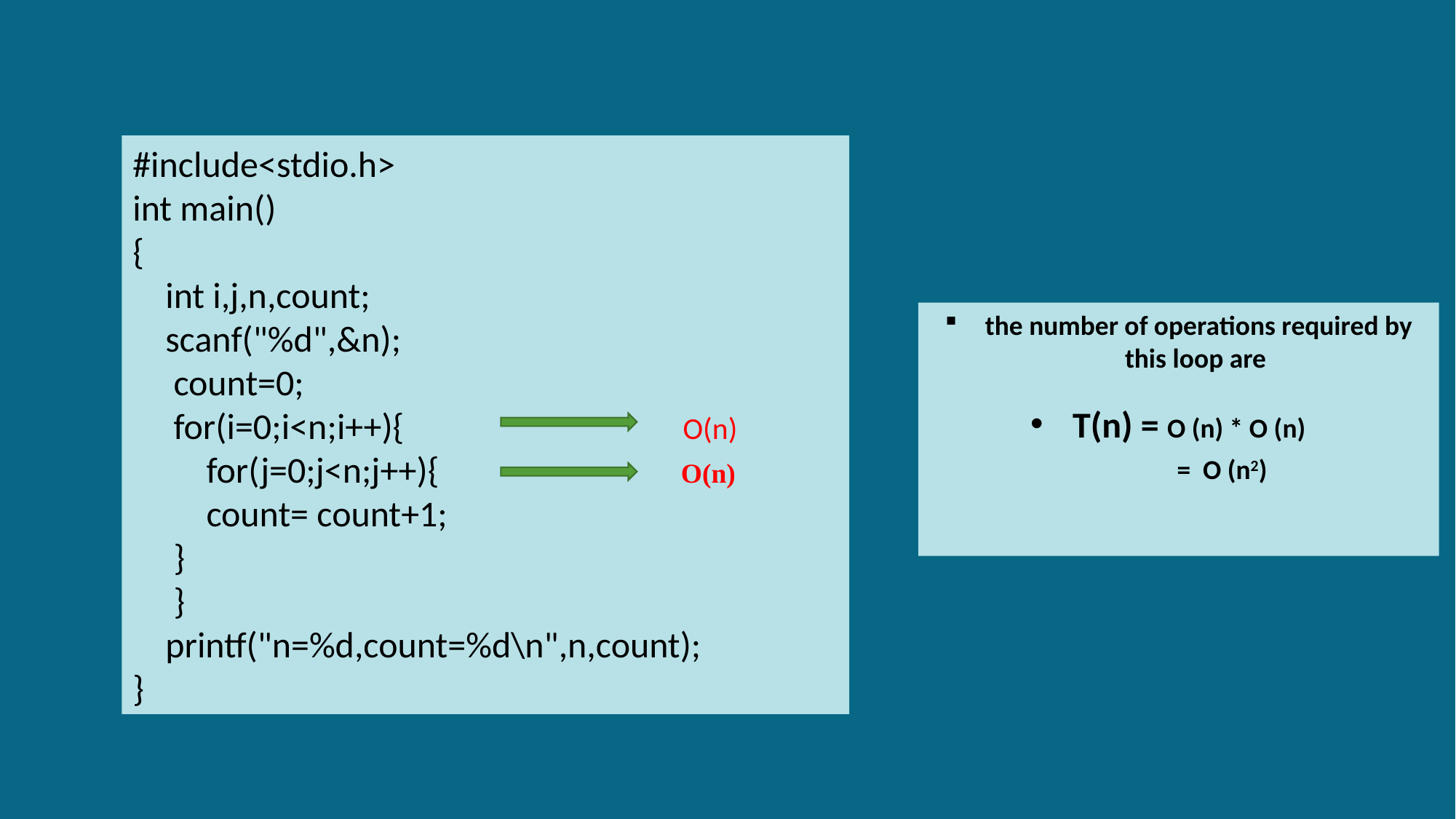

#include<stdio.h>
int main()
{
    int i,j,n,count;
    scanf("%d",&n);
     count=0;
     for(i=0;i<n;i++){                                  O(n)
         for(j=0;j<n;j++){                                   O(n)
         count= count+1;
     }
     }
    printf("n=%d,count=%d\n",n,count);
}
 the number of operations required by this loop are
 T(n) = O (n) * O (n)
              =  O (n2)